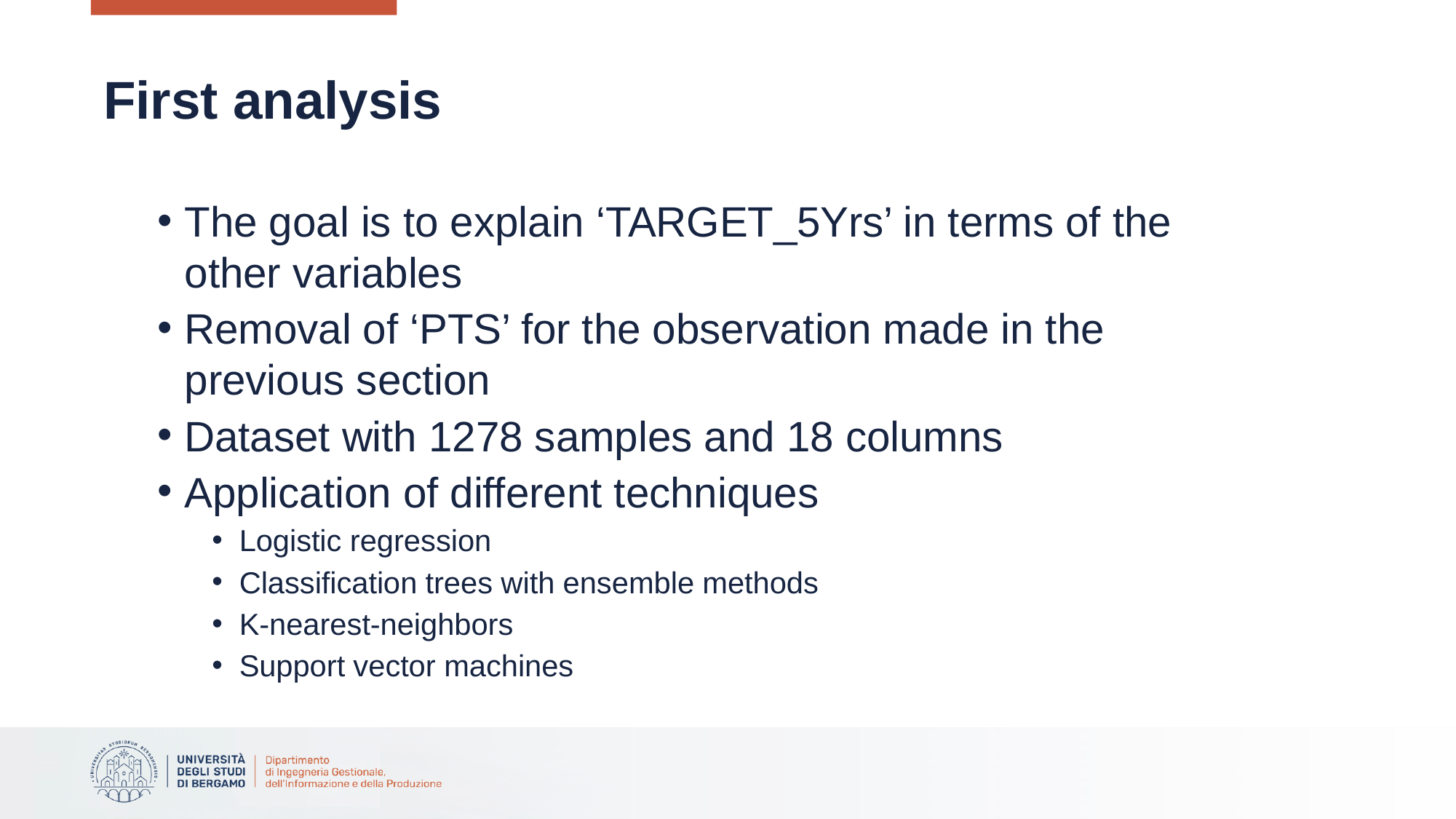

# First analysis
The goal is to explain ‘TARGET_5Yrs’ in terms of the other variables
Removal of ‘PTS’ for the observation made in the previous section
Dataset with 1278 samples and 18 columns
Application of different techniques
Logistic regression
Classification trees with ensemble methods
K-nearest-neighbors
Support vector machines